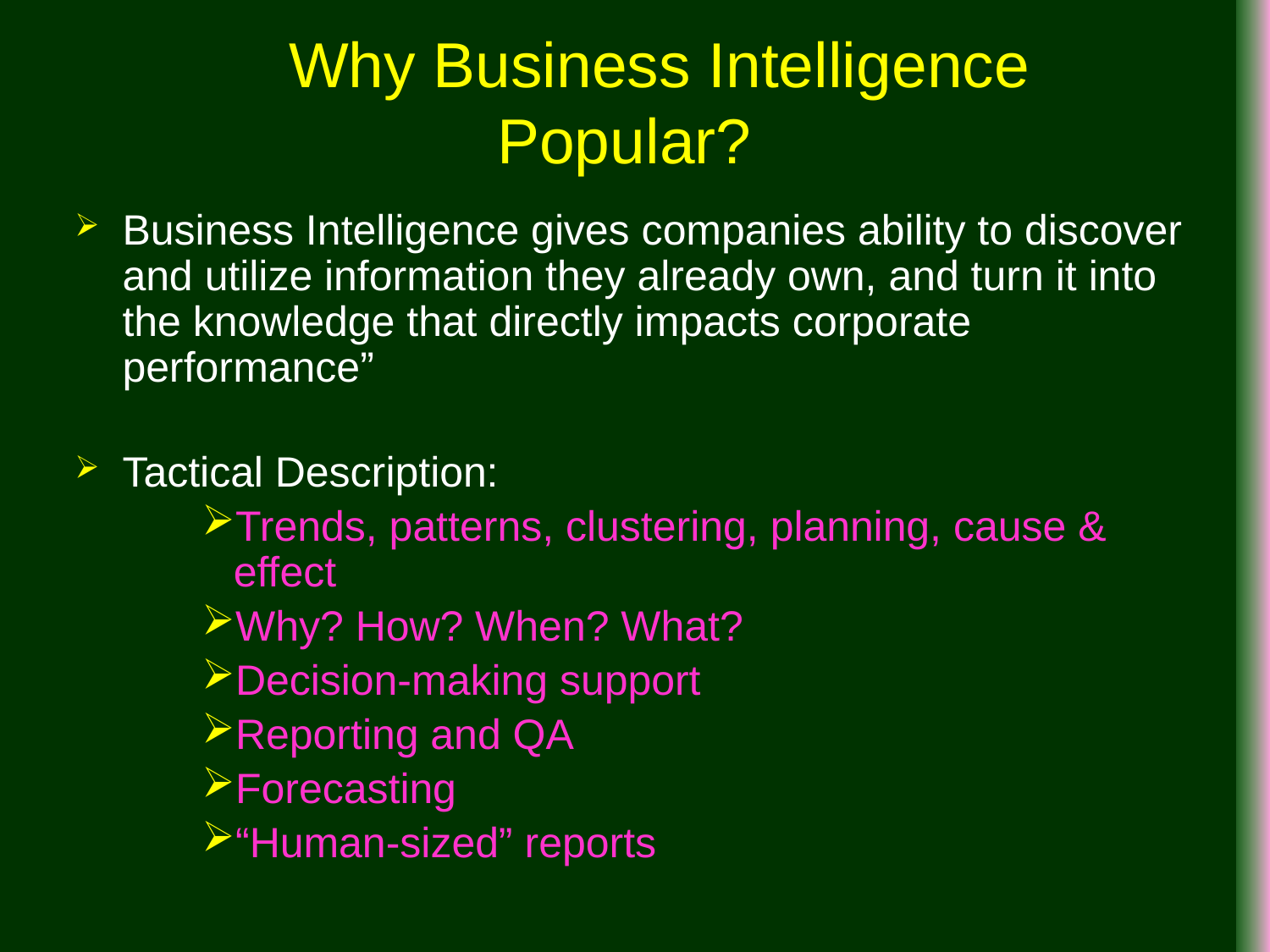

Why Business Intelligence Popular?
Business Intelligence gives companies ability to discover and utilize information they already own, and turn it into the knowledge that directly impacts corporate performance”
Tactical Description:
Trends, patterns, clustering, planning, cause & effect
Why? How? When? What?
Decision-making support
Reporting and QA
Forecasting
“Human-sized” reports